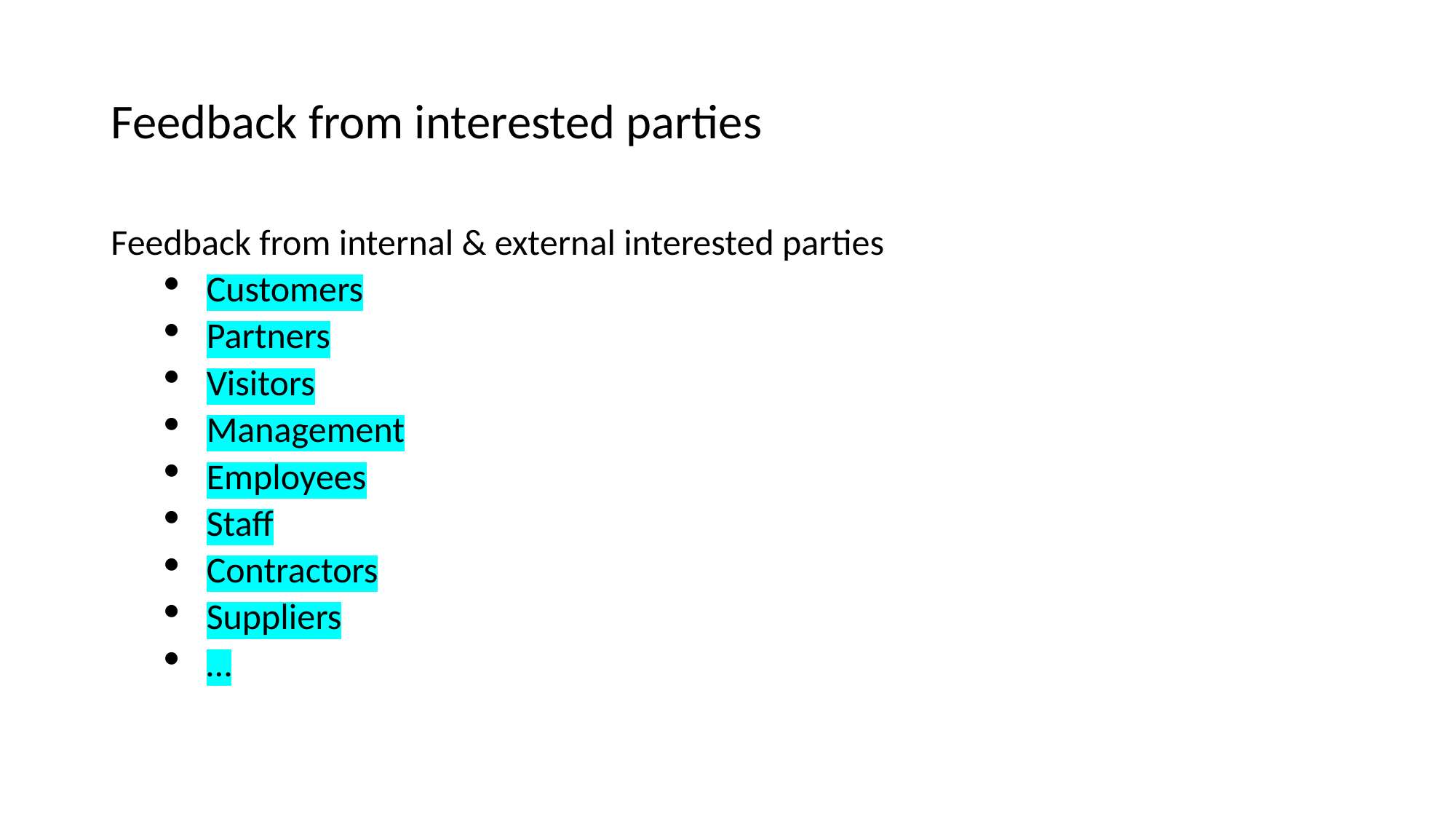

# Feedback from interested parties
Feedback from internal & external interested parties
Customers
Partners
Visitors
Management
Employees
Staff
Contractors
Suppliers
…